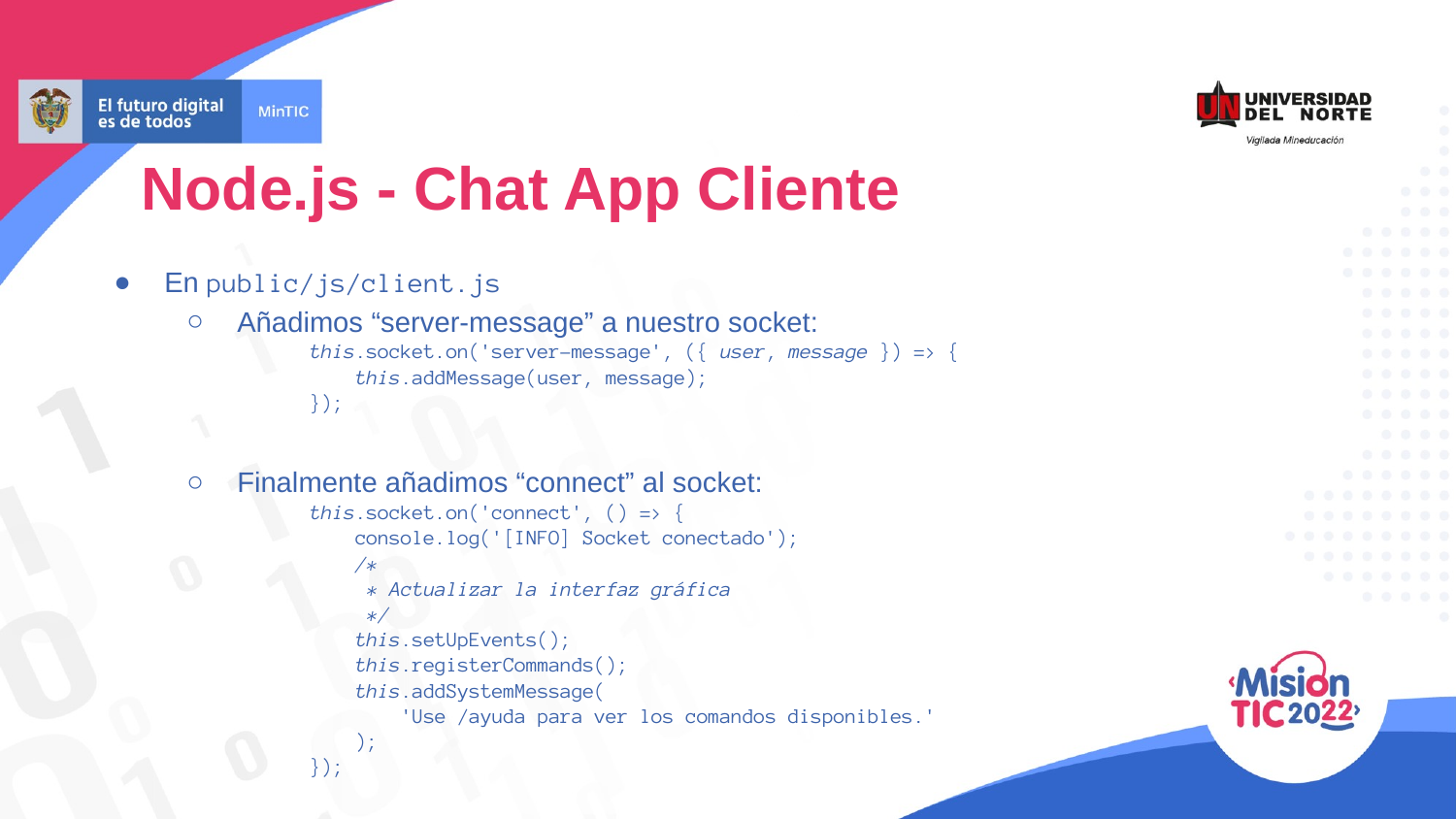

Node.js - Chat App Cliente
En public/js/client.js
Añadimos “server-message” a nuestro socket:
this.socket.on('server-message', ({ user, message }) => {
    this.addMessage(user, message);
});

Finalmente añadimos “connect” al socket:
this.socket.on('connect', () => {
    console.log('[INFO] Socket conectado');
    /*
     * Actualizar la interfaz gráfica
     */
    this.setUpEvents();
    this.registerCommands();
    this.addSystemMessage(
        'Use /ayuda para ver los comandos disponibles.'
    );
});